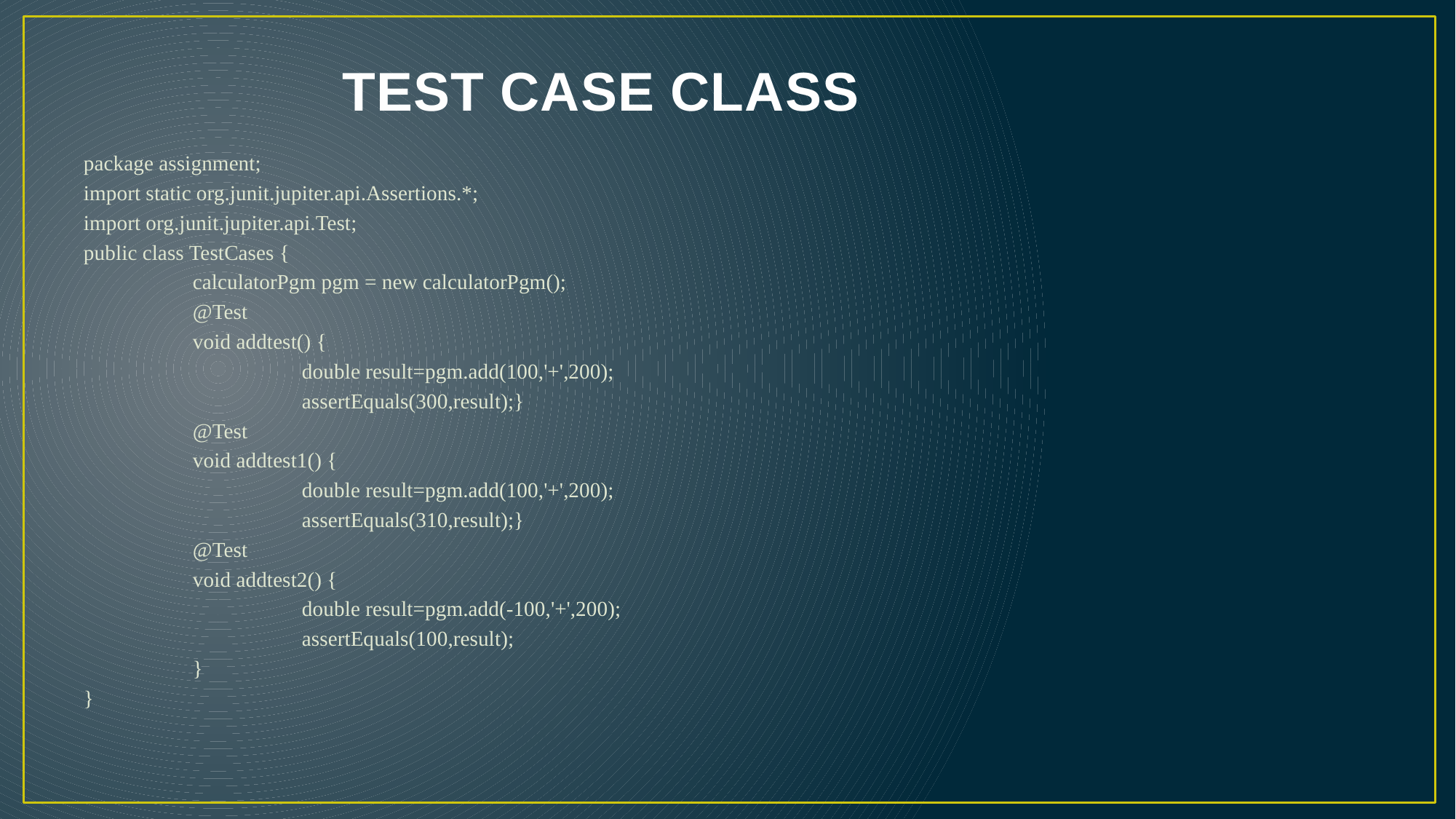

# TEST CASE CLASS
package assignment;
import static org.junit.jupiter.api.Assertions.*;
import org.junit.jupiter.api.Test;
public class TestCases {
	calculatorPgm pgm = new calculatorPgm();
	@Test
	void addtest() {
		double result=pgm.add(100,'+',200);
		assertEquals(300,result);}
	@Test
	void addtest1() {
		double result=pgm.add(100,'+',200);
		assertEquals(310,result);}
	@Test
	void addtest2() {
		double result=pgm.add(-100,'+',200);
		assertEquals(100,result);
	}
}